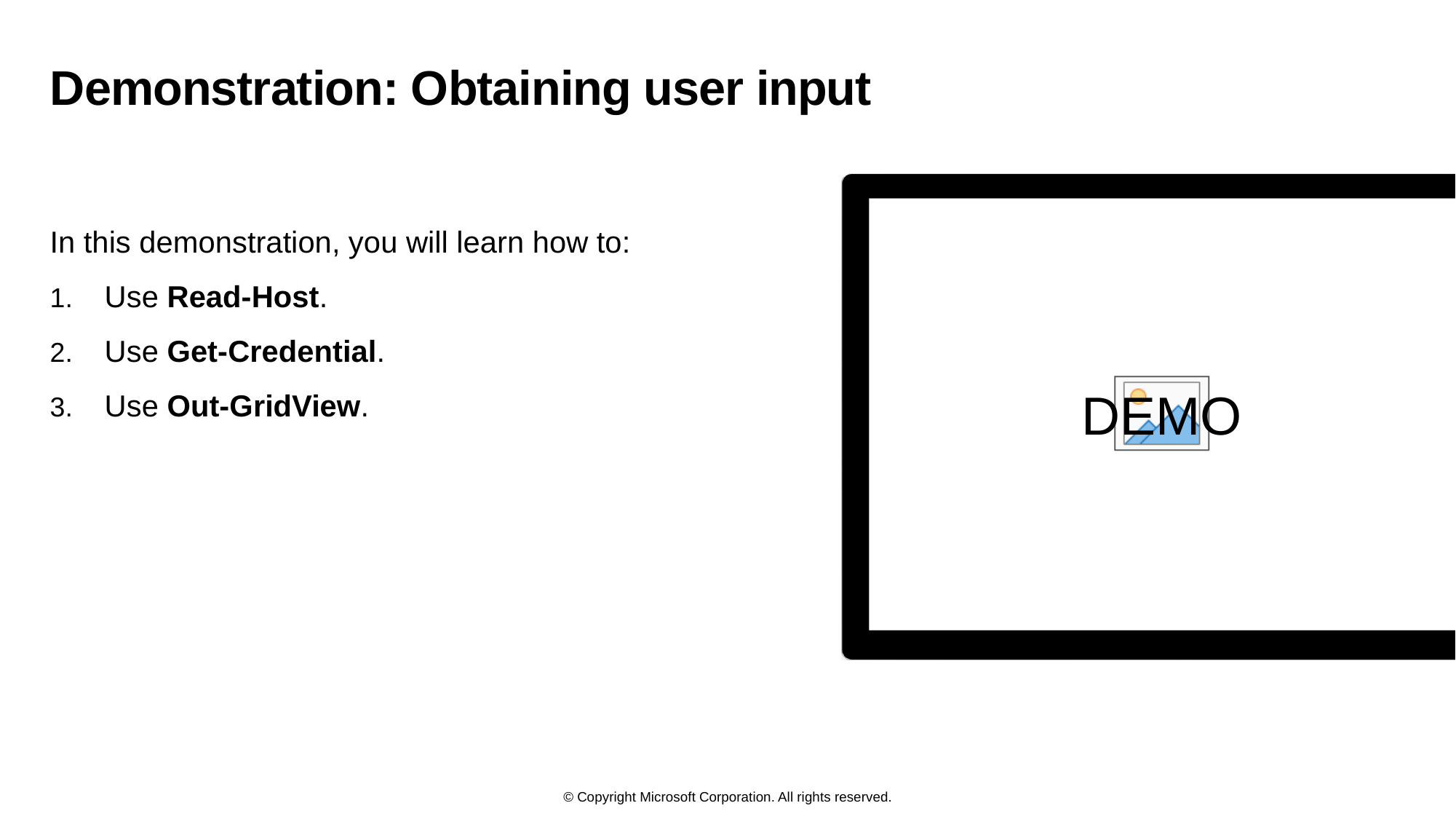

# Demonstration: Obtaining user input

In this demonstration, you will learn how to:
Use Read-Host.
Use Get-Credential.
Use Out-GridView.